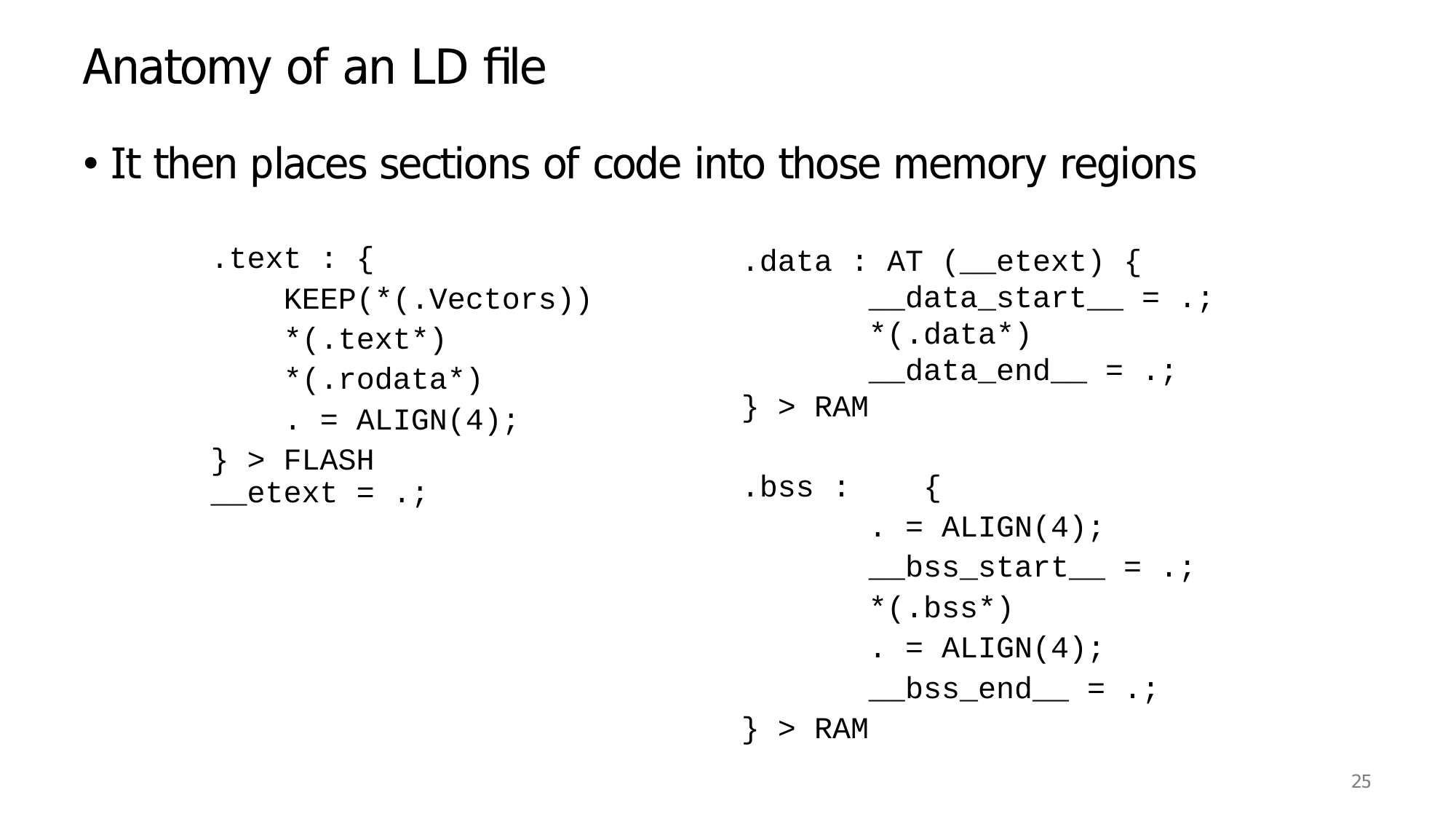

# Anatomy of an LD file
It then places sections of code into those memory regions

    .text : {
        KEEP(*(.Vectors))
        *(.text*)
        *(.rodata*)
        . = ALIGN(4);
    } > FLASH
    __etext = .;
 .data : AT (__etext) {
        __data_start__ = .;
        *(.data*)
        __data_end__ = .;
 } > RAM

 .bss :    {
        . = ALIGN(4);
        __bss_start__ = .;
        *(.bss*)
        . = ALIGN(4);
        __bss_end__ = .;
 } > RAM
25